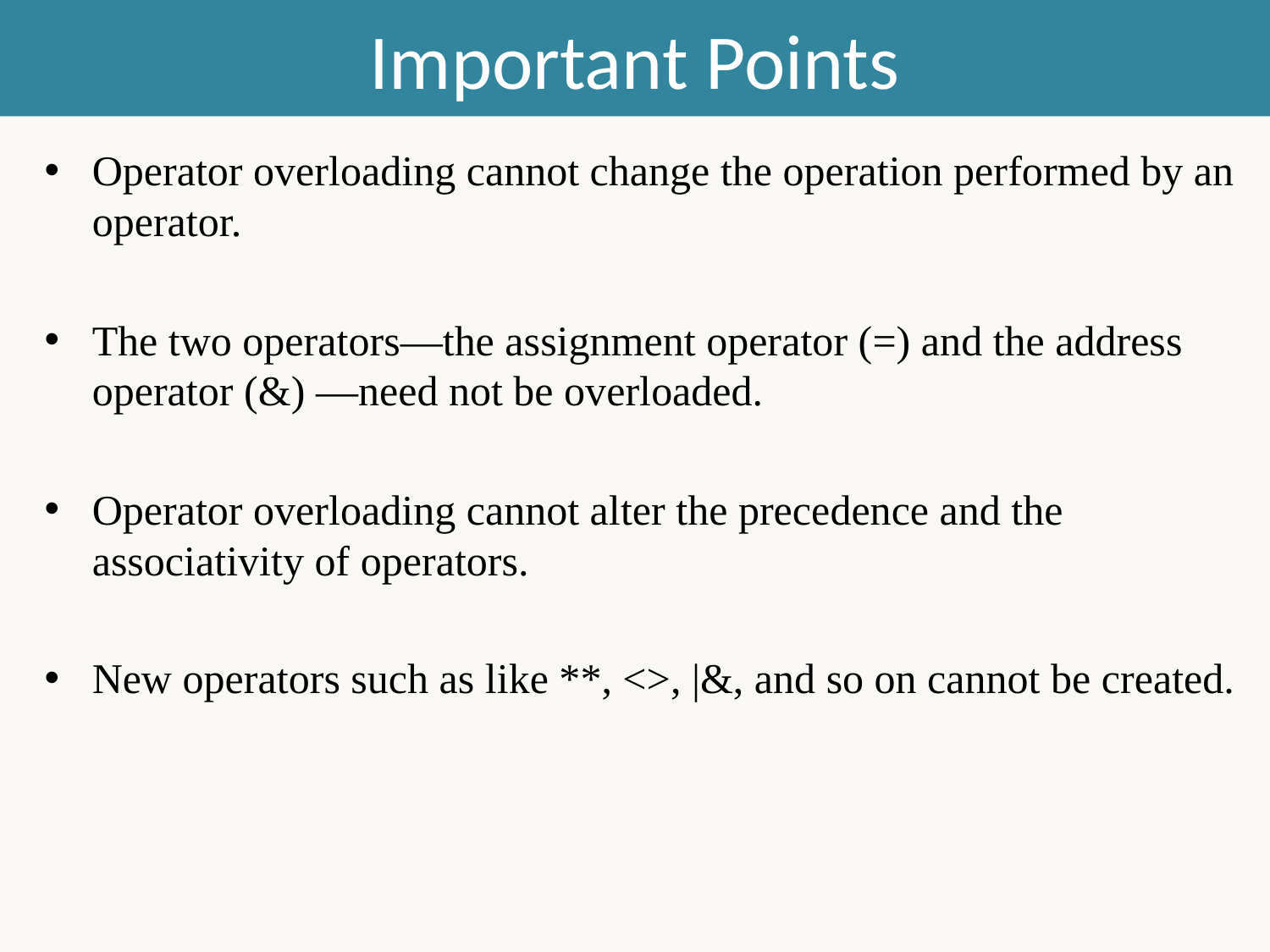

# Important Points
Operator overloading cannot change the operation performed by an operator.

The two operators—the assignment operator (=) and the address operator (&) —need not be overloaded.

Operator overloading cannot alter the precedence and the associativity of operators.

New operators such as like **, <>, |&, and so on cannot be created.